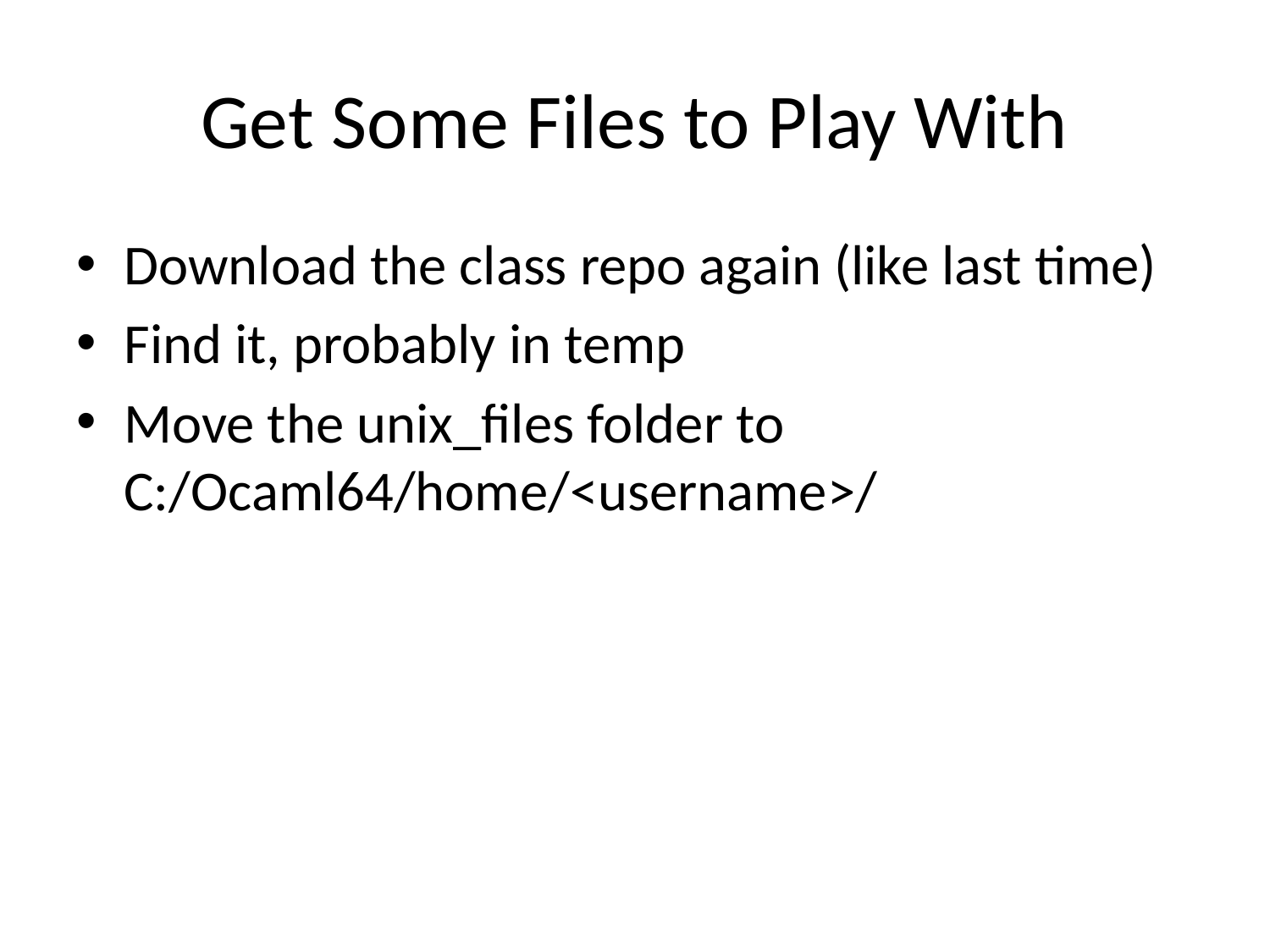

# Get Some Files to Play With
Download the class repo again (like last time)
Find it, probably in temp
Move the unix_files folder to C:/Ocaml64/home/<username>/